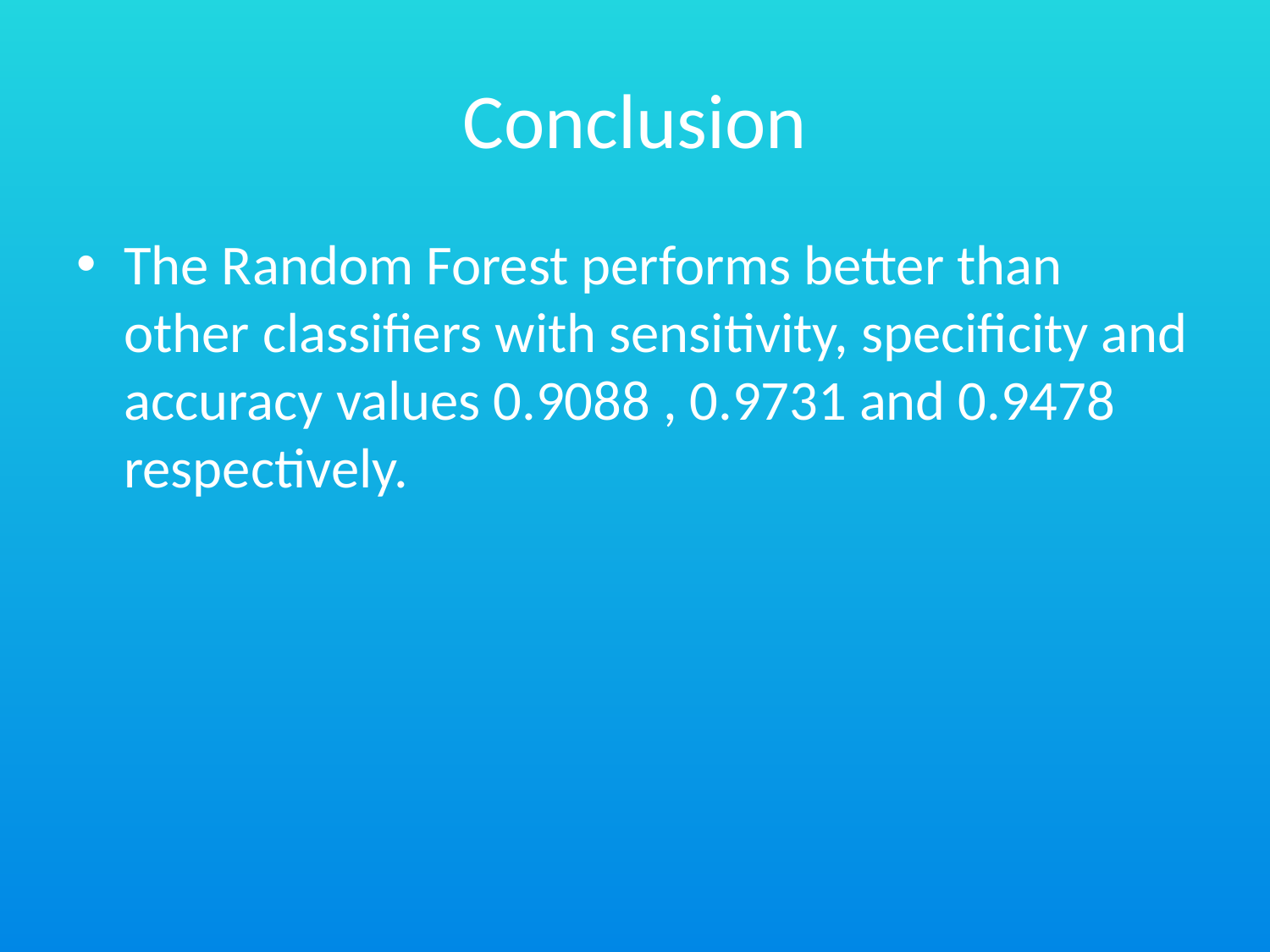

# Conclusion
The Random Forest performs better than other classifiers with sensitivity, specificity and accuracy values 0.9088 , 0.9731 and 0.9478 respectively.